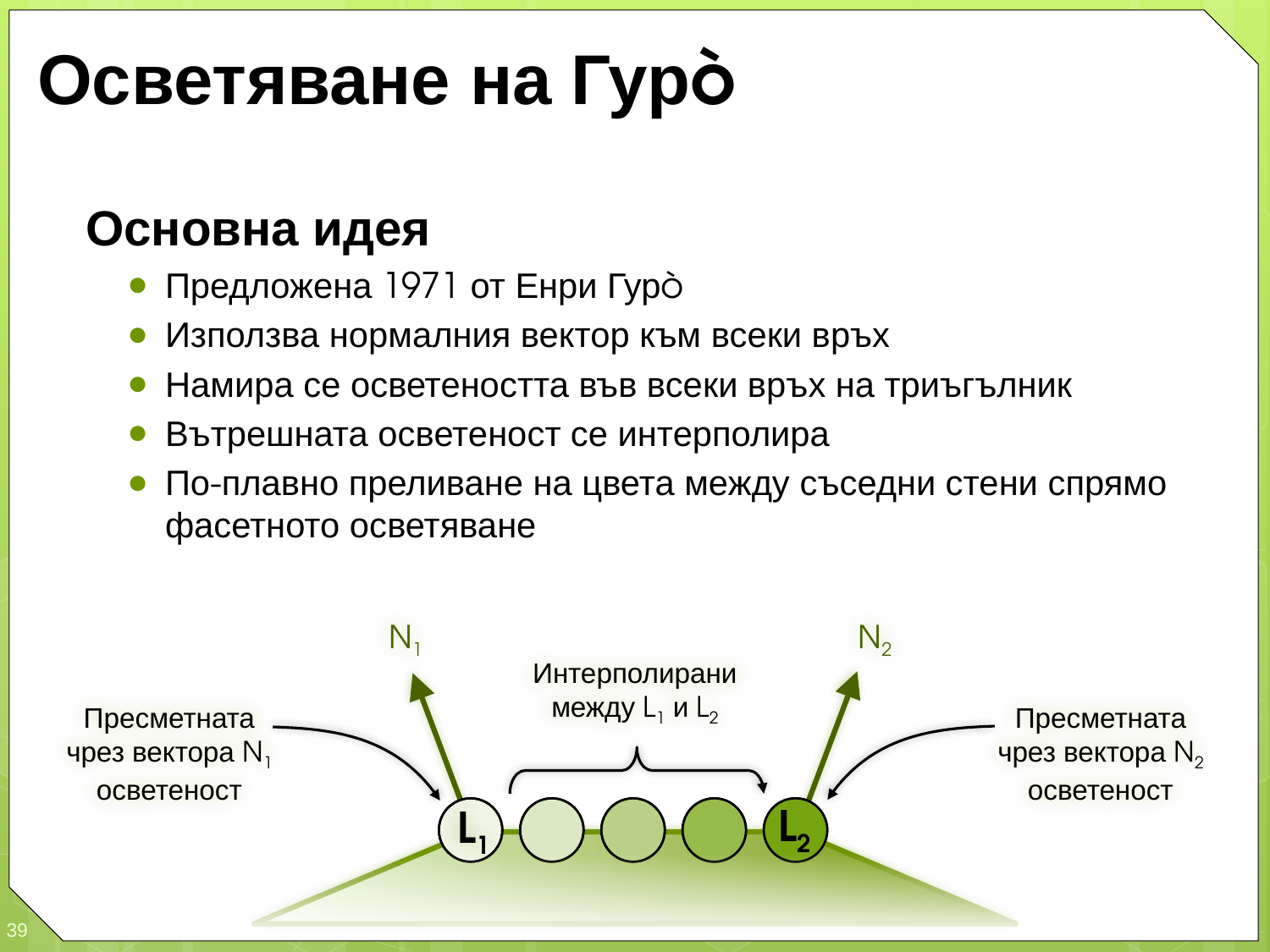

# Осветяване на Гурò
Основна идея
Предложена 1971 от Енри Гурò
Използва нормалния вектор към всеки връх
Намира се осветеността във всеки връх на триъгълник
Вътрешната осветеност се интерполира
По-плавно преливане на цвета между съседни стени спрямо фасетното осветяване

N1
N2
Интерполирани между L1 и L2

Пресметната
чрез вектора N1
осветеност
Пресметната
чрез вектора N2
осветеност

L2
L1